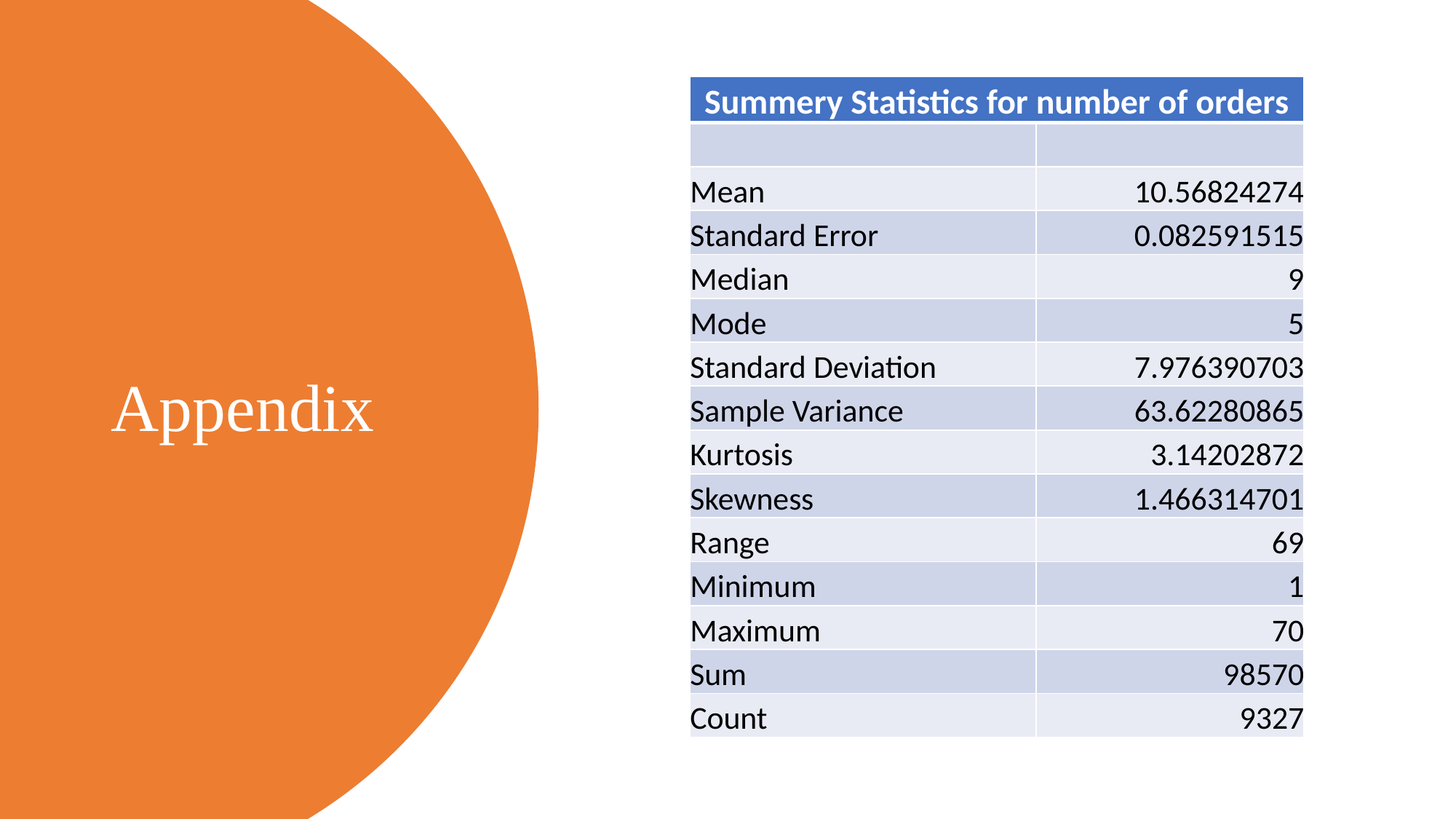

| Summery Statistics for number of orders |  |
| --- | --- |
|  |  |
| Mean | 10.56824274 |
| Standard Error | 0.082591515 |
| Median | 9 |
| Mode | 5 |
| Standard Deviation | 7.976390703 |
| Sample Variance | 63.62280865 |
| Kurtosis | 3.14202872 |
| Skewness | 1.466314701 |
| Range | 69 |
| Minimum | 1 |
| Maximum | 70 |
| Sum | 98570 |
| Count | 9327 |
# Appendix